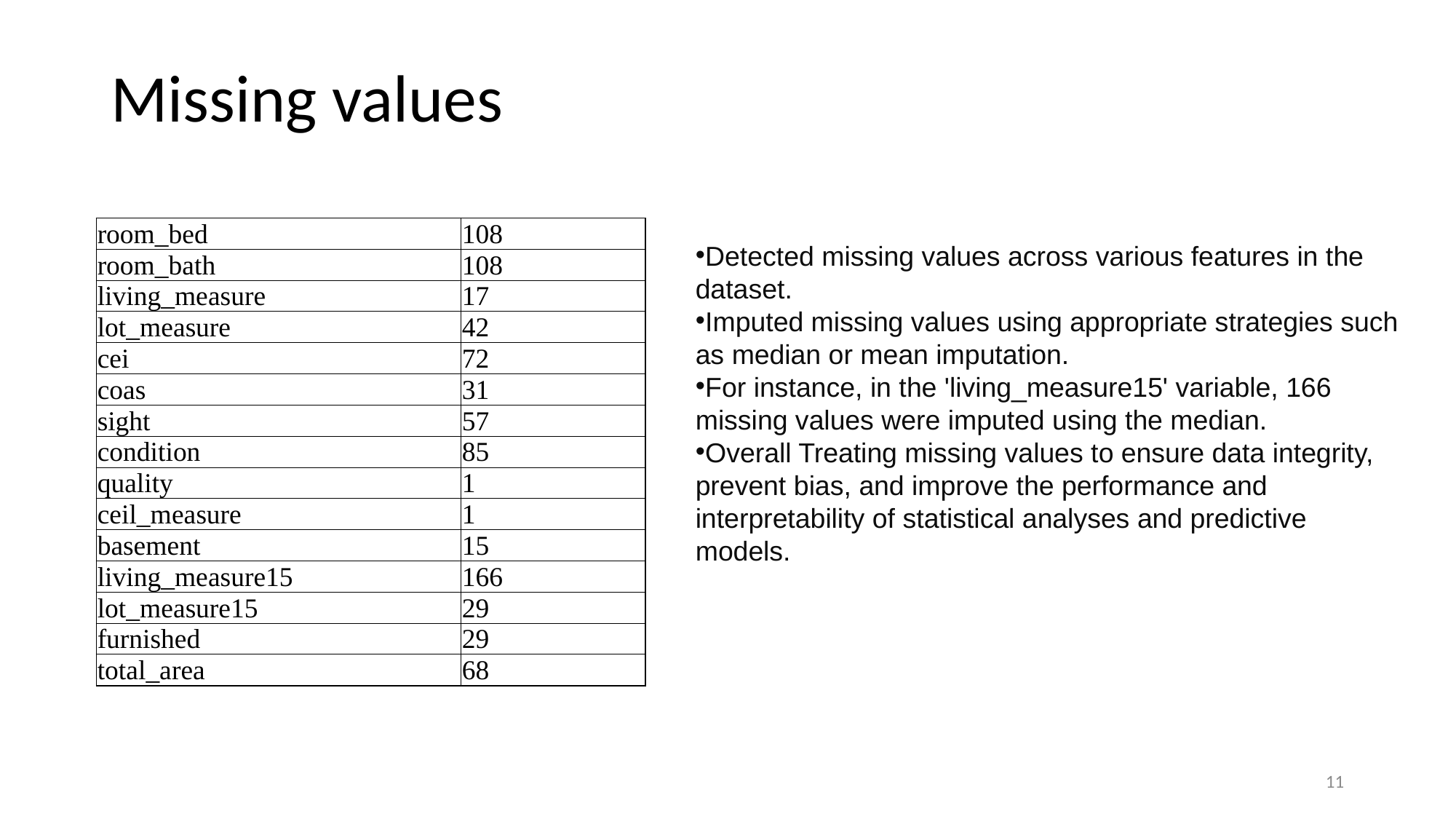

# Missing values
| room\_bed | 108 |
| --- | --- |
| room\_bath | 108 |
| living\_measure | 17 |
| lot\_measure | 42 |
| cei | 72 |
| coas | 31 |
| sight | 57 |
| condition | 85 |
| quality | 1 |
| ceil\_measure | 1 |
| basement | 15 |
| living\_measure15 | 166 |
| lot\_measure15 | 29 |
| furnished | 29 |
| total\_area | 68 |
Detected missing values across various features in the dataset.
Imputed missing values using appropriate strategies such as median or mean imputation.
For instance, in the 'living_measure15' variable, 166 missing values were imputed using the median.
Overall Treating missing values to ensure data integrity, prevent bias, and improve the performance and interpretability of statistical analyses and predictive models.
11